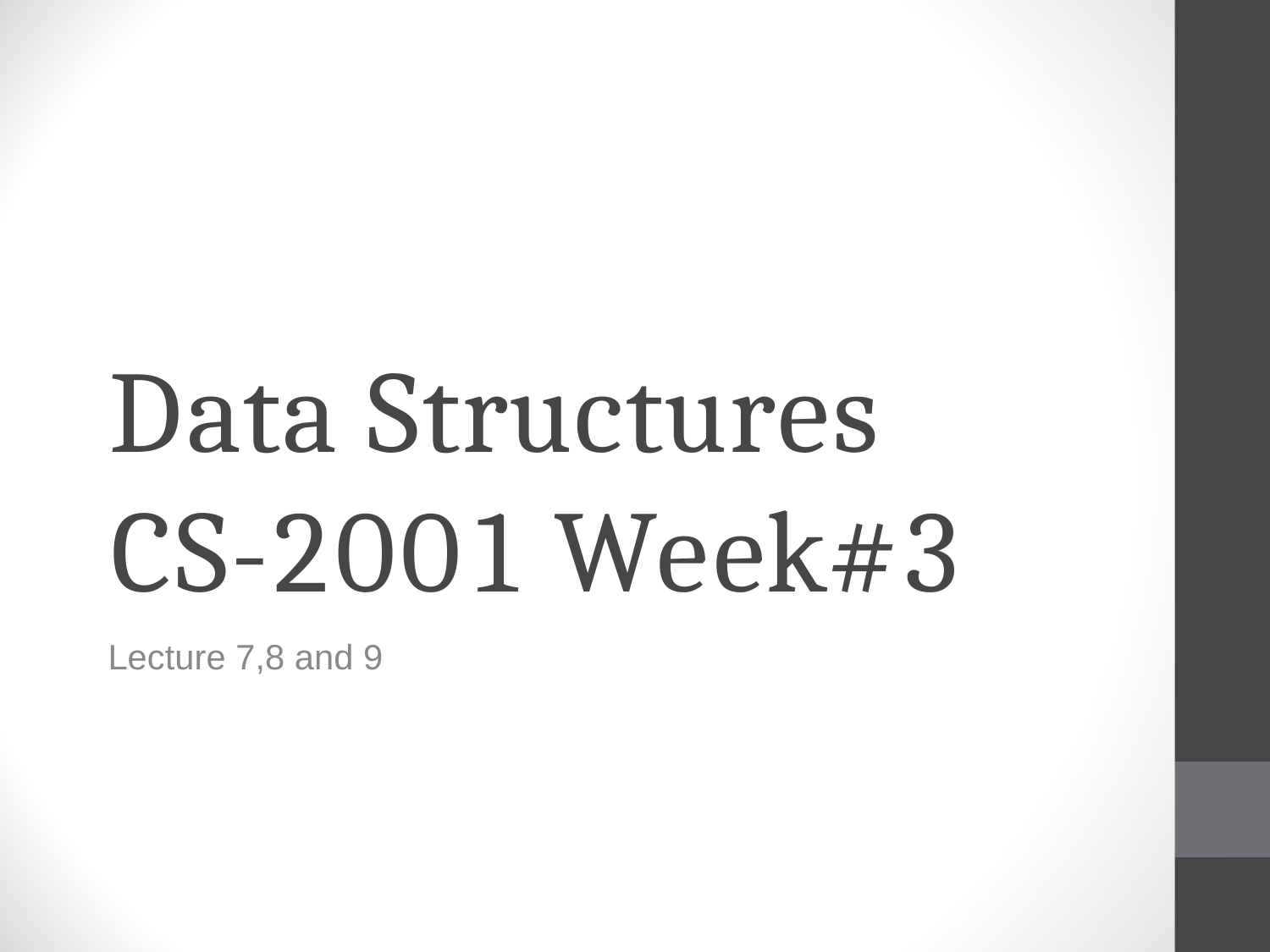

Data Structures  CS-2001 Week#3

Lecture 7,8 and 9